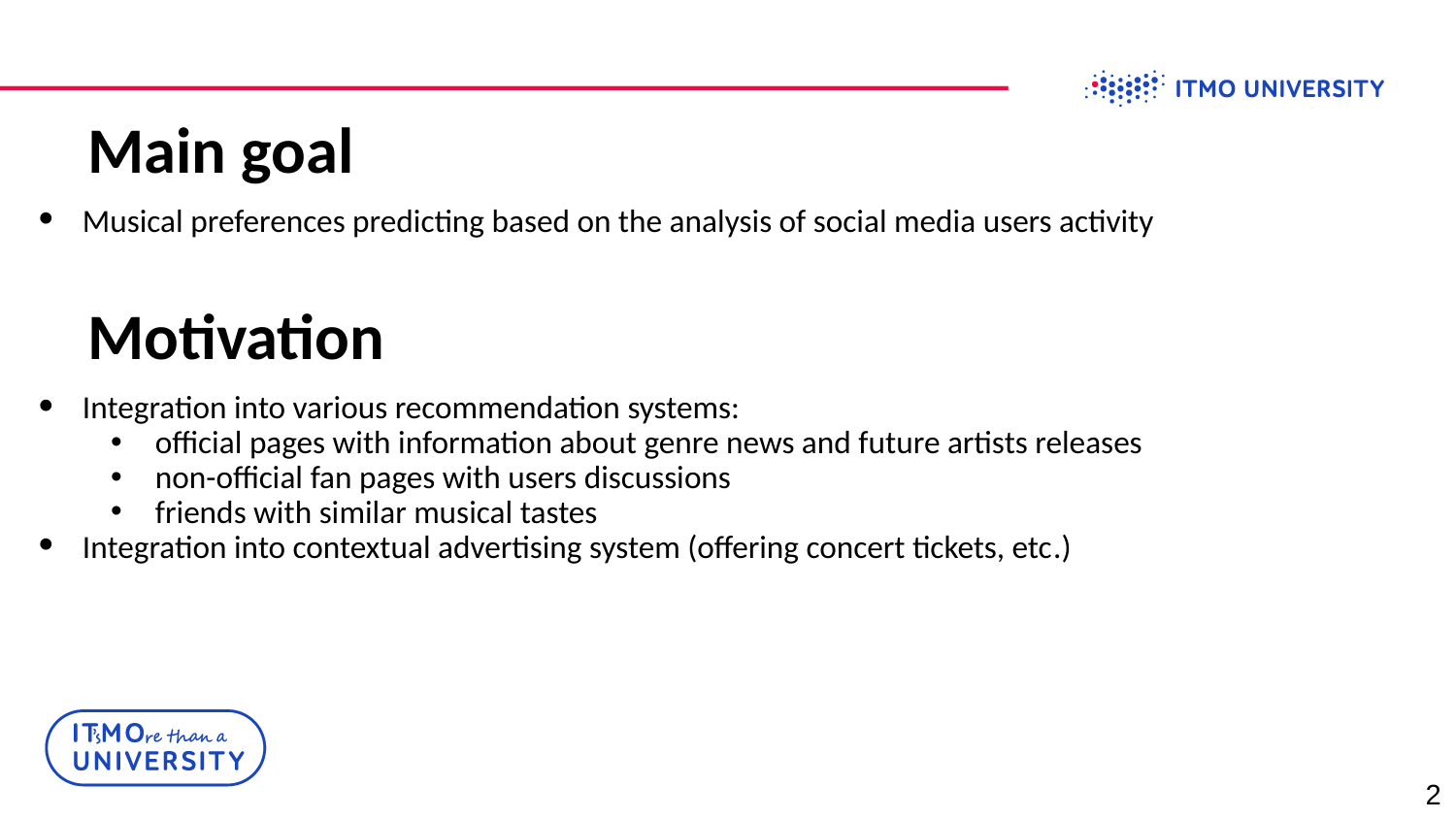

# Main goal
Musical preferences predicting based on the analysis of social media users activity

Motivation
Integration into various recommendation systems:
official pages with information about genre news and future artists releases
non-official fan pages with users discussions
friends with similar musical tastes
Integration into contextual advertising system (offering concert tickets, etc.)

2